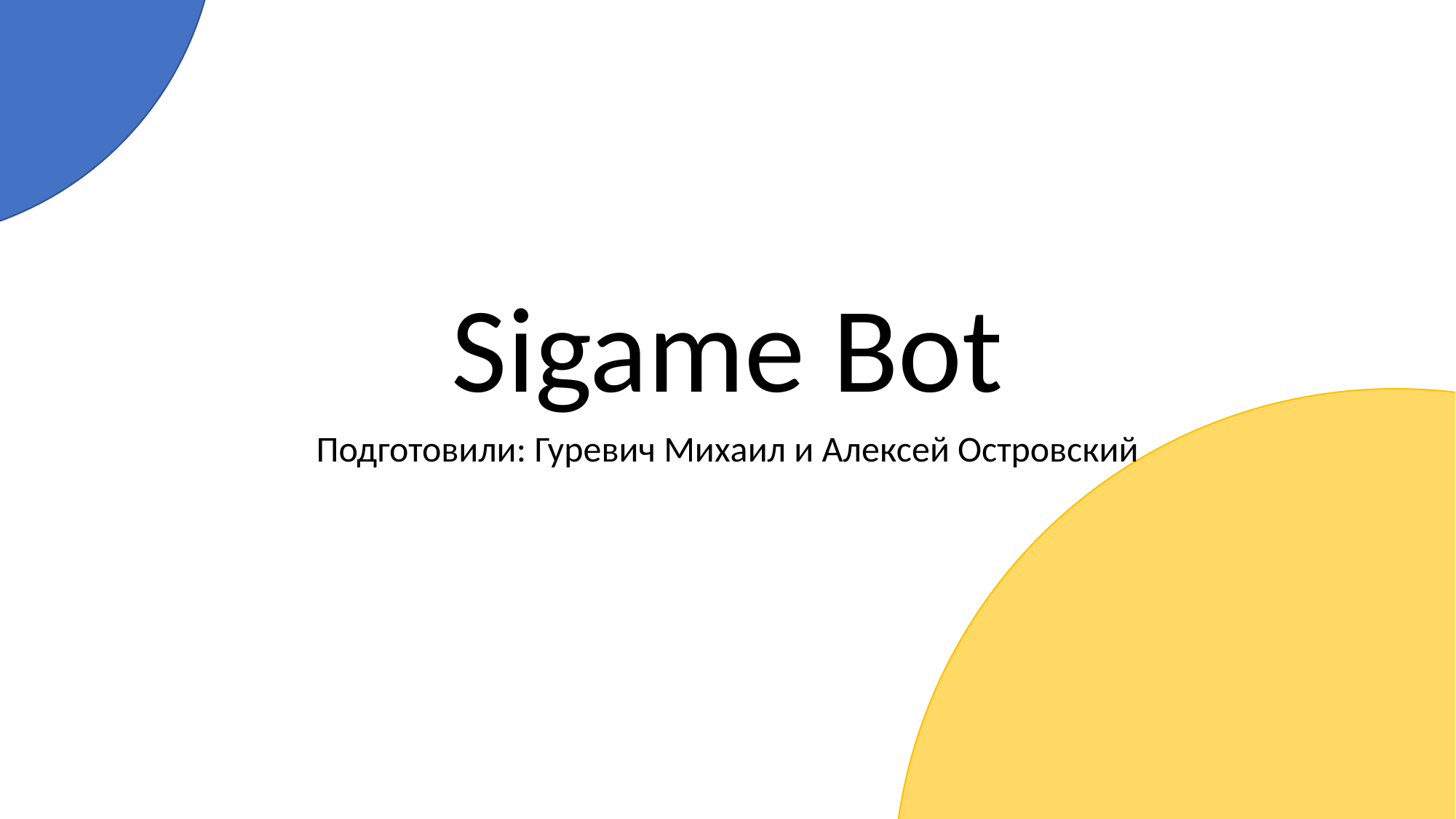

# Sigame Bot

Подготовили: Гуревич Михаил и Алексей Островский